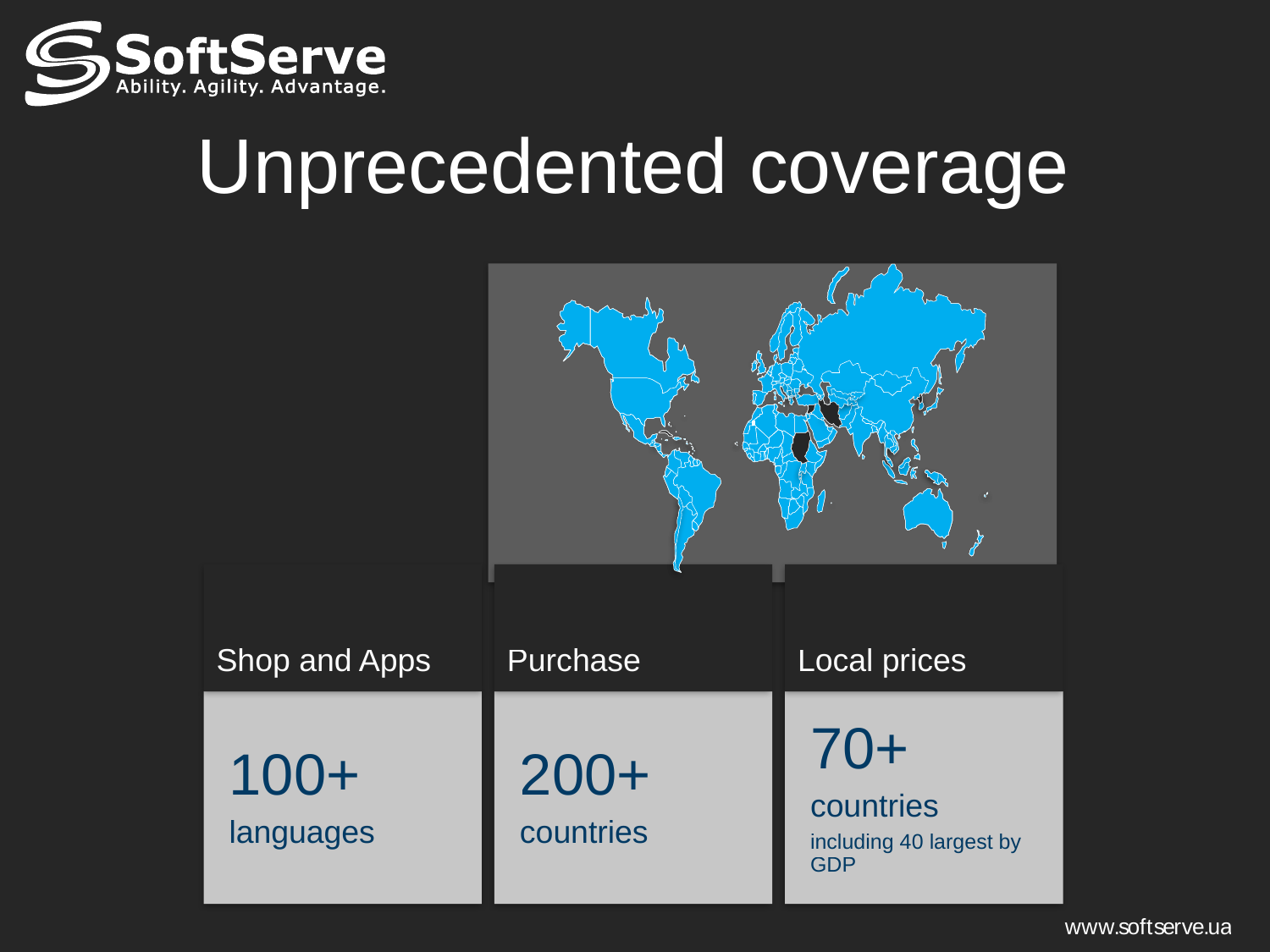

# Unprecedented coverage

Shop and Apps
100+
​​languages
Purchase
200+
countries
Local prices
70+
countries
including 40 largest by GDP